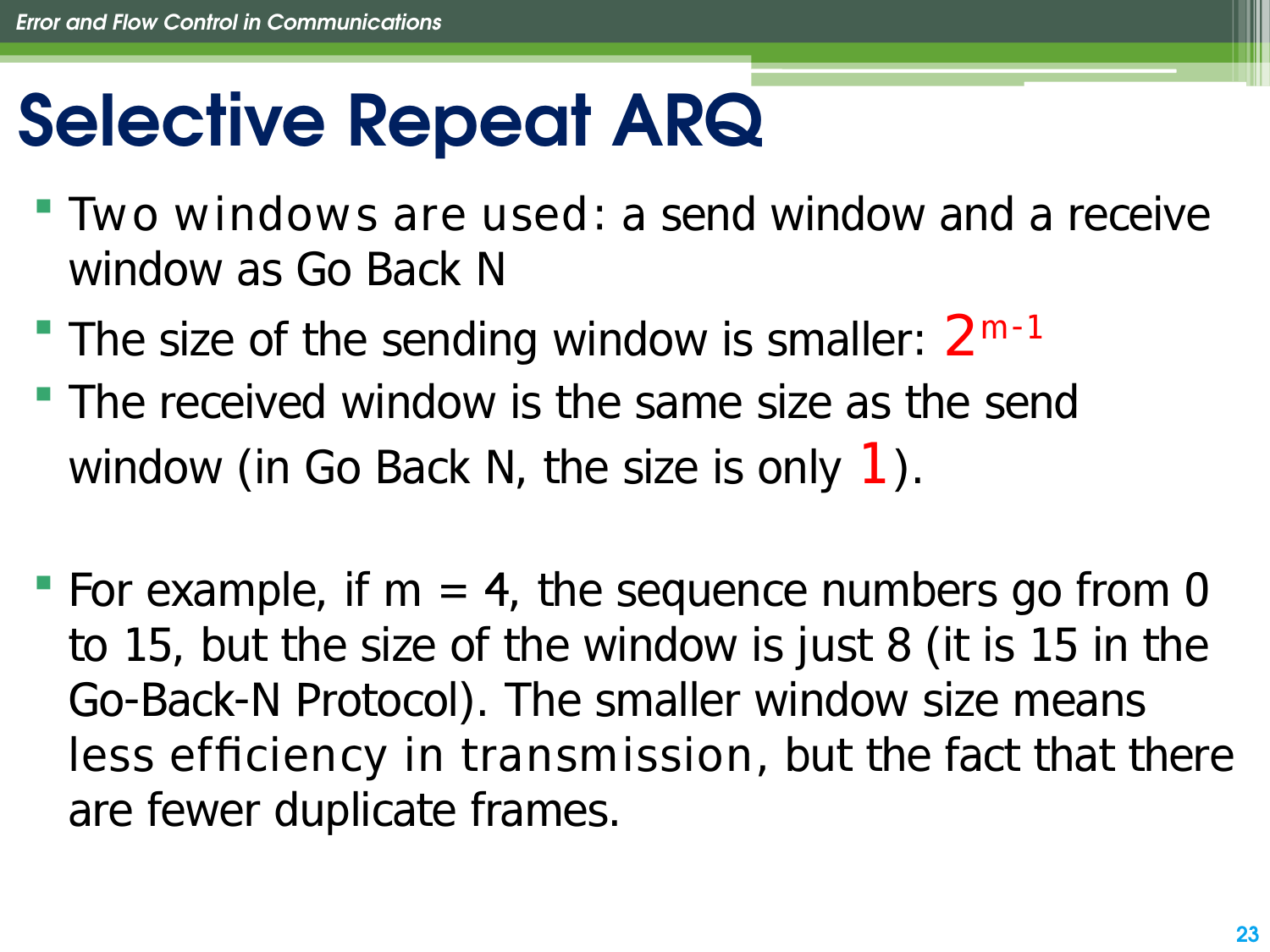

# Selective Repeat ARQ
Two windows are used: a send window and a receive window as Go Back N
The size of the sending window is smaller: 2m-1
The received window is the same size as the send window (in Go Back N, the size is only 1).

For example, if m = 4, the sequence numbers go from 0 to 15, but the size of the window is just 8 (it is 15 in the Go-Back-N Protocol). The smaller window size means less efficiency in transmission, but the fact that there are fewer duplicate frames.